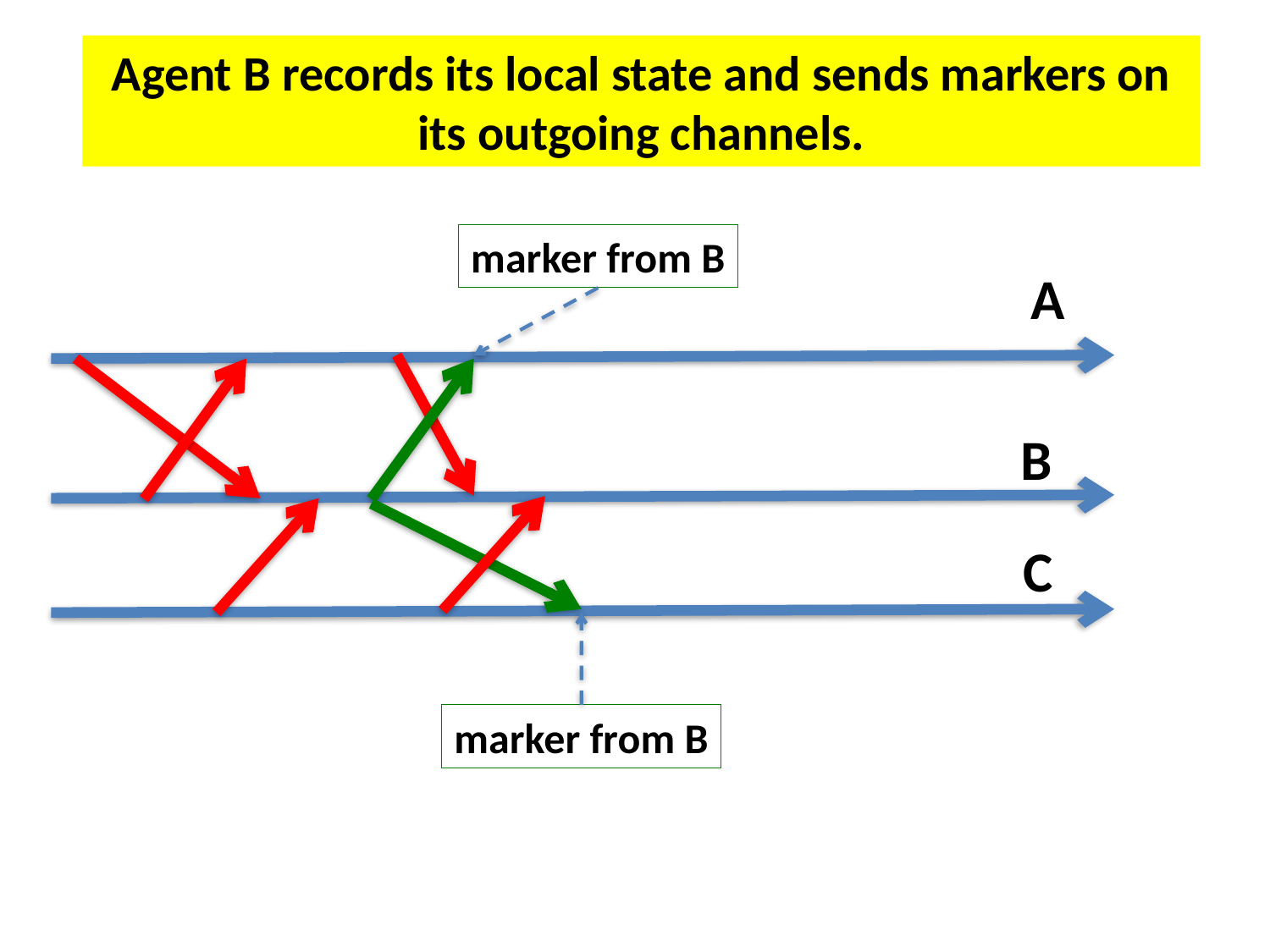

Agent B records its local state and sends markers on its outgoing channels.
marker from B
A
B
C
marker from B